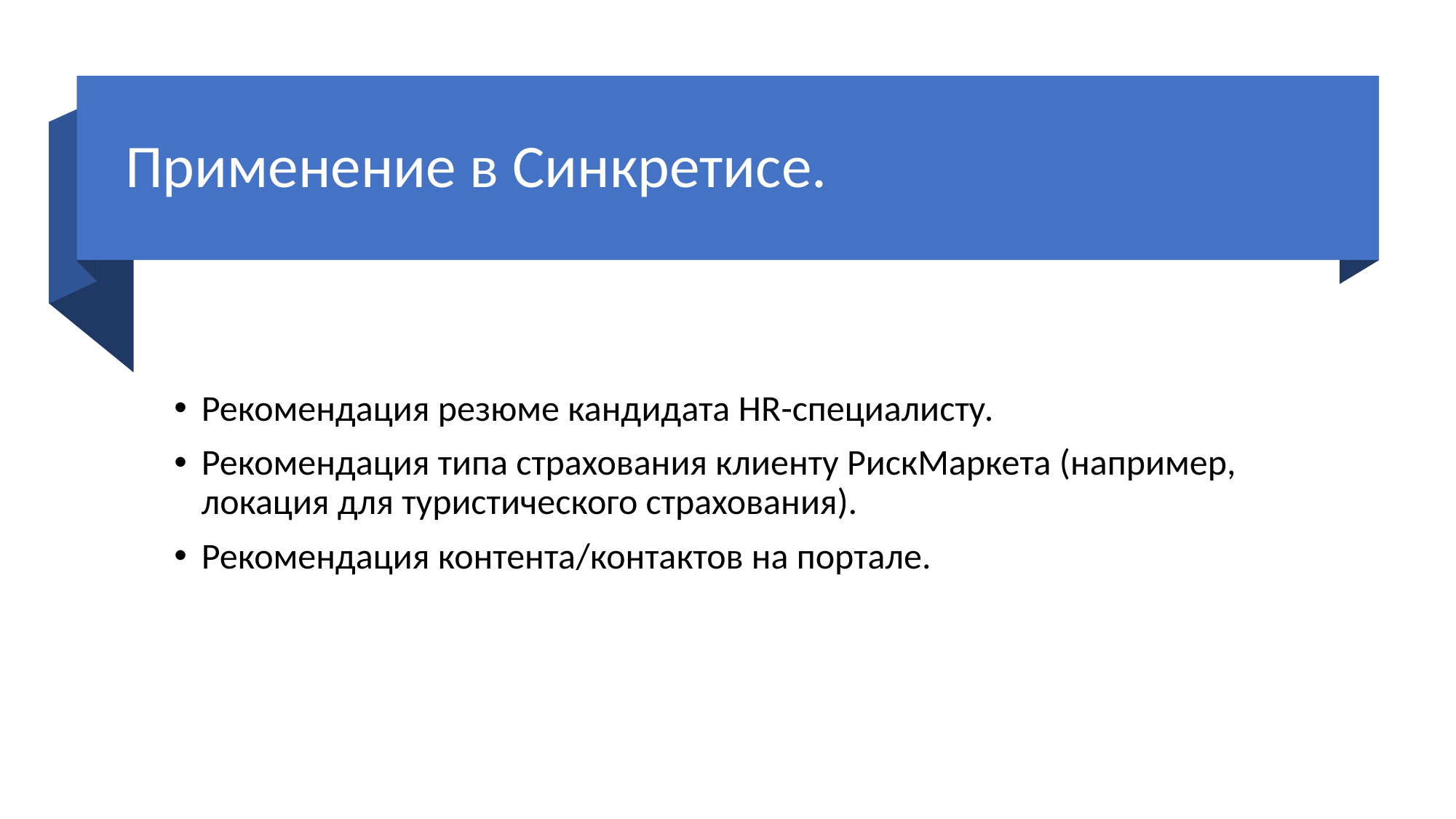

# Применение в Синкретисе.

Рекомендация резюме кандидата HR-специалисту.
Рекомендация типа страхования клиенту РискМаркета (например, локация для туристического страхования).
Рекомендация контента/контактов на портале.